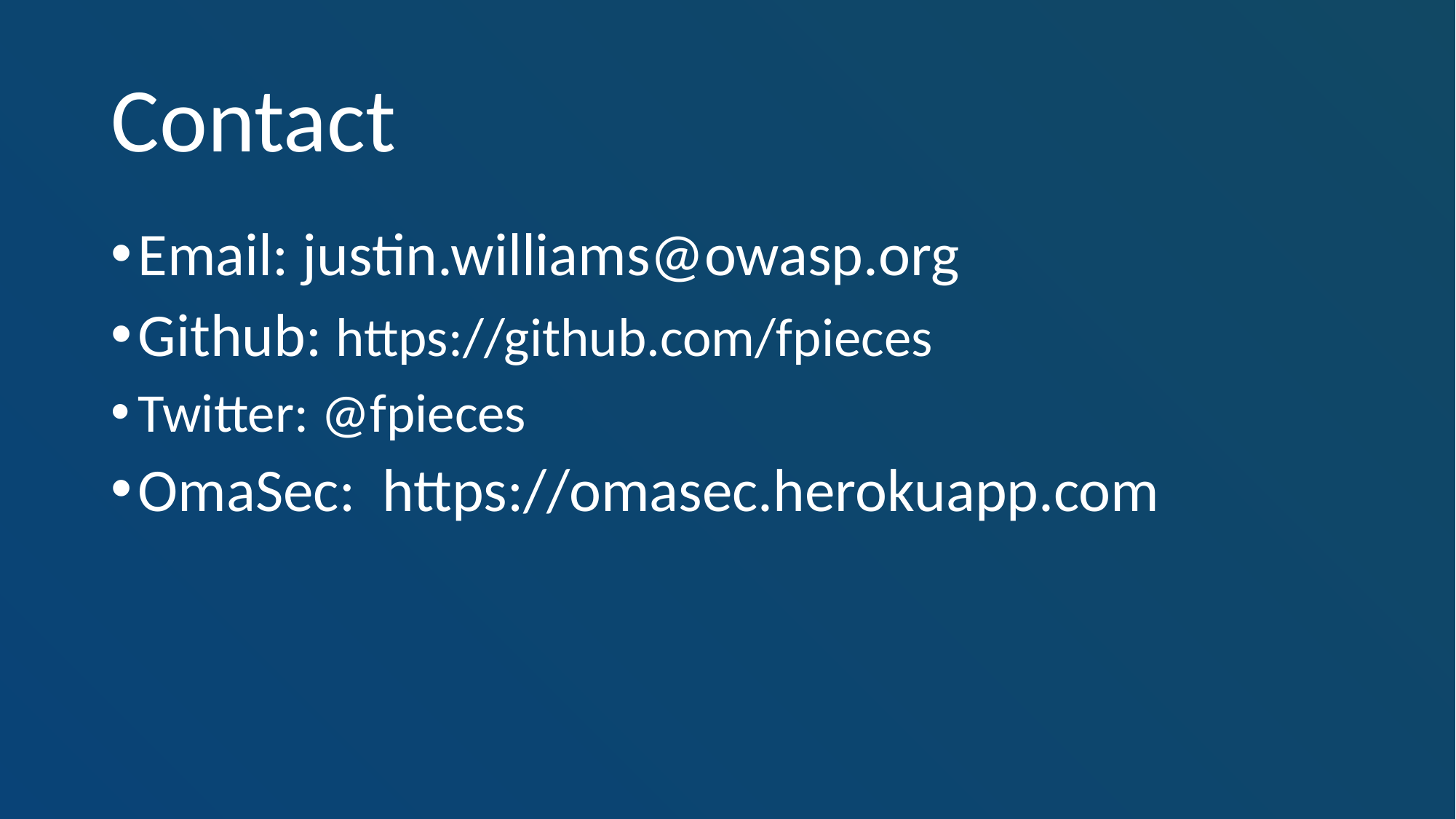

# Contact
Email: justin.williams@owasp.org
Github: https://github.com/fpieces
Twitter: @fpieces
OmaSec:  https://omasec.herokuapp.com